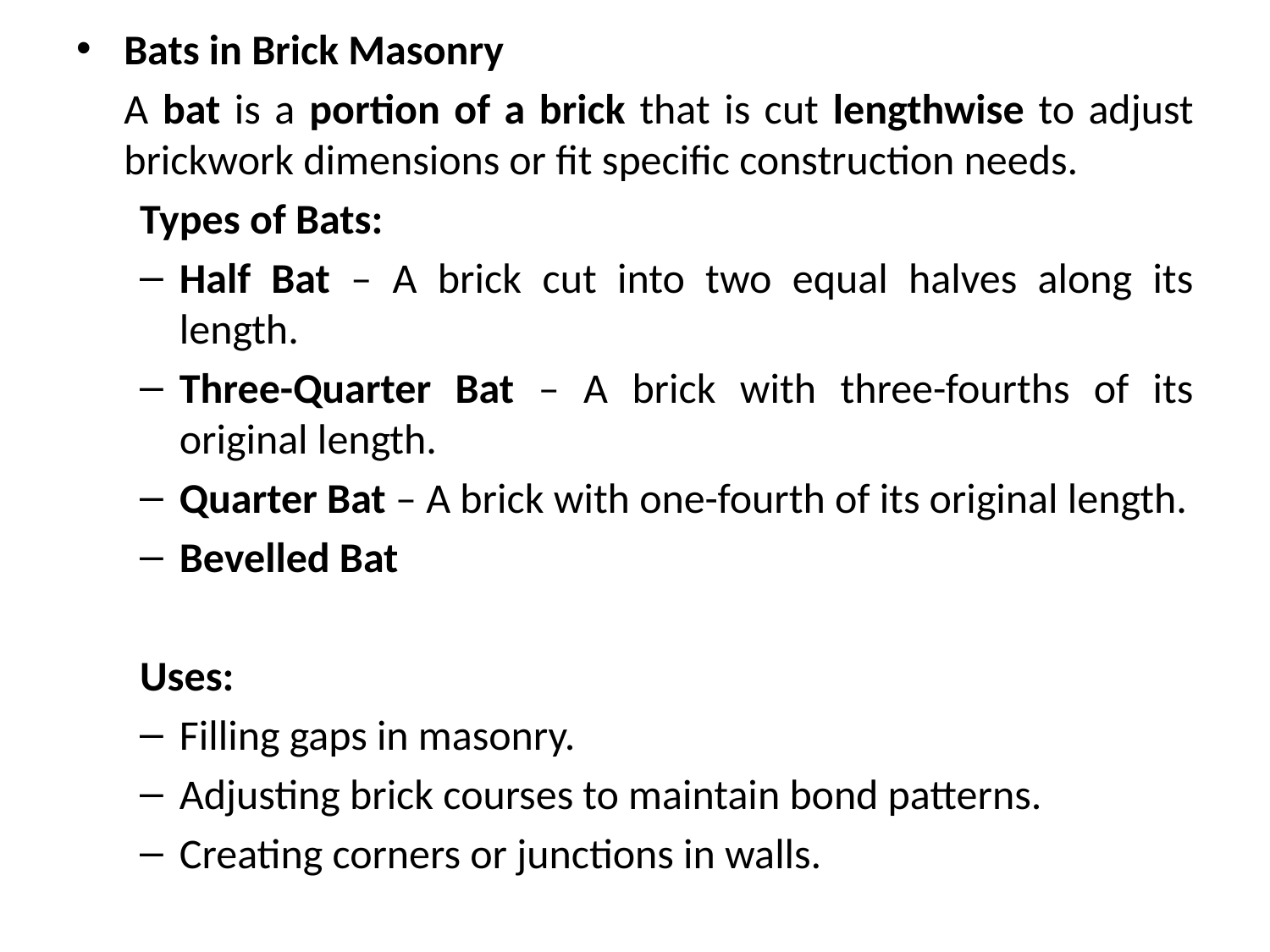

Bats in Brick Masonry
	A bat is a portion of a brick that is cut lengthwise to adjust brickwork dimensions or fit specific construction needs.
Types of Bats:
Half Bat – A brick cut into two equal halves along its length.
Three-Quarter Bat – A brick with three-fourths of its original length.
Quarter Bat – A brick with one-fourth of its original length.
Bevelled Bat

Uses:
Filling gaps in masonry.
Adjusting brick courses to maintain bond patterns.
Creating corners or junctions in walls.